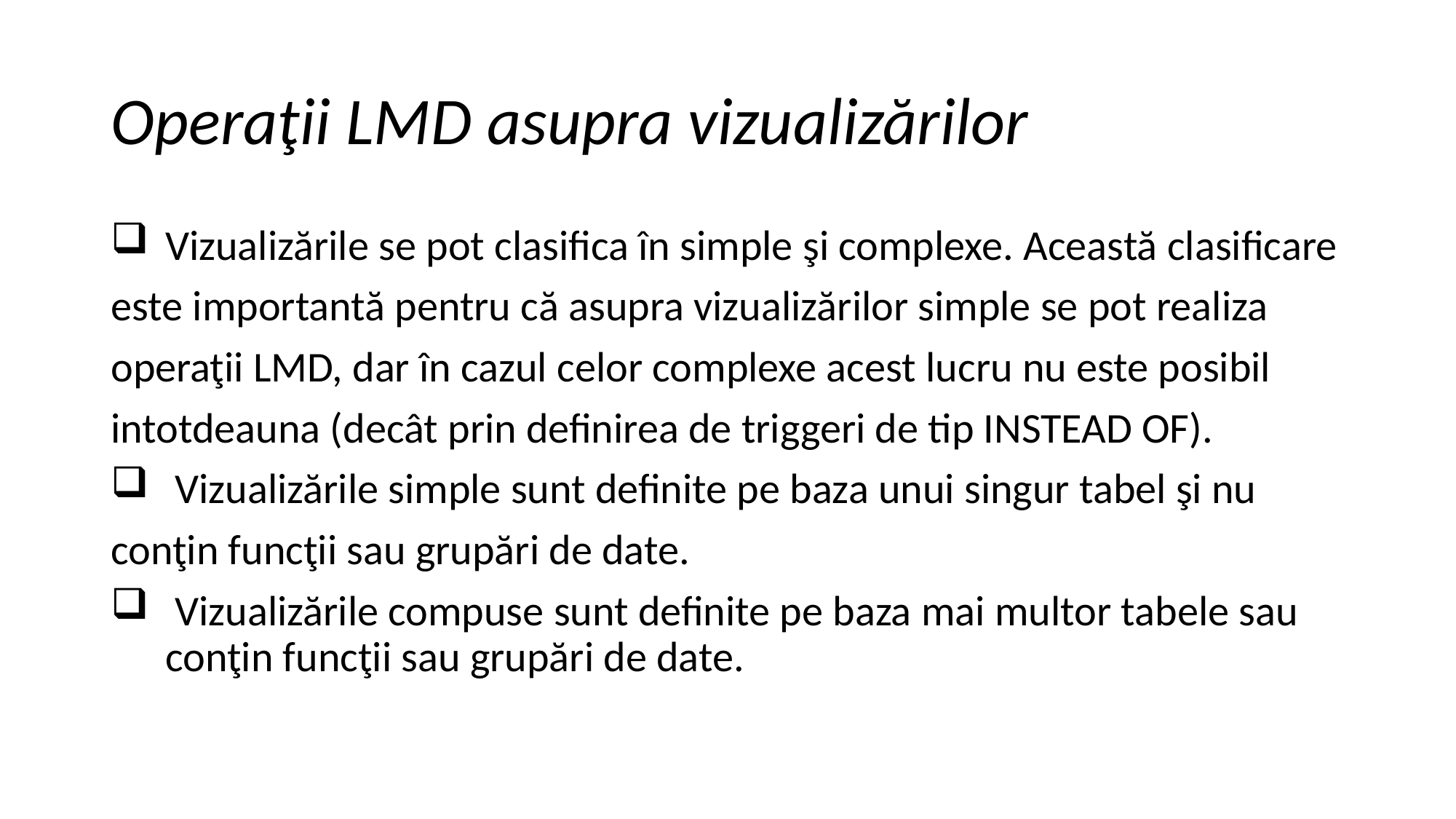

# Operaţii LMD asupra vizualizărilor
Vizualizările se pot clasifica în simple şi complexe. Această clasificare
este importantă pentru că asupra vizualizărilor simple se pot realiza
operaţii LMD, dar în cazul celor complexe acest lucru nu este posibil
intotdeauna (decât prin definirea de triggeri de tip INSTEAD OF).
 Vizualizările simple sunt definite pe baza unui singur tabel şi nu
conţin funcţii sau grupări de date.
 Vizualizările compuse sunt definite pe baza mai multor tabele sau conţin funcţii sau grupări de date.